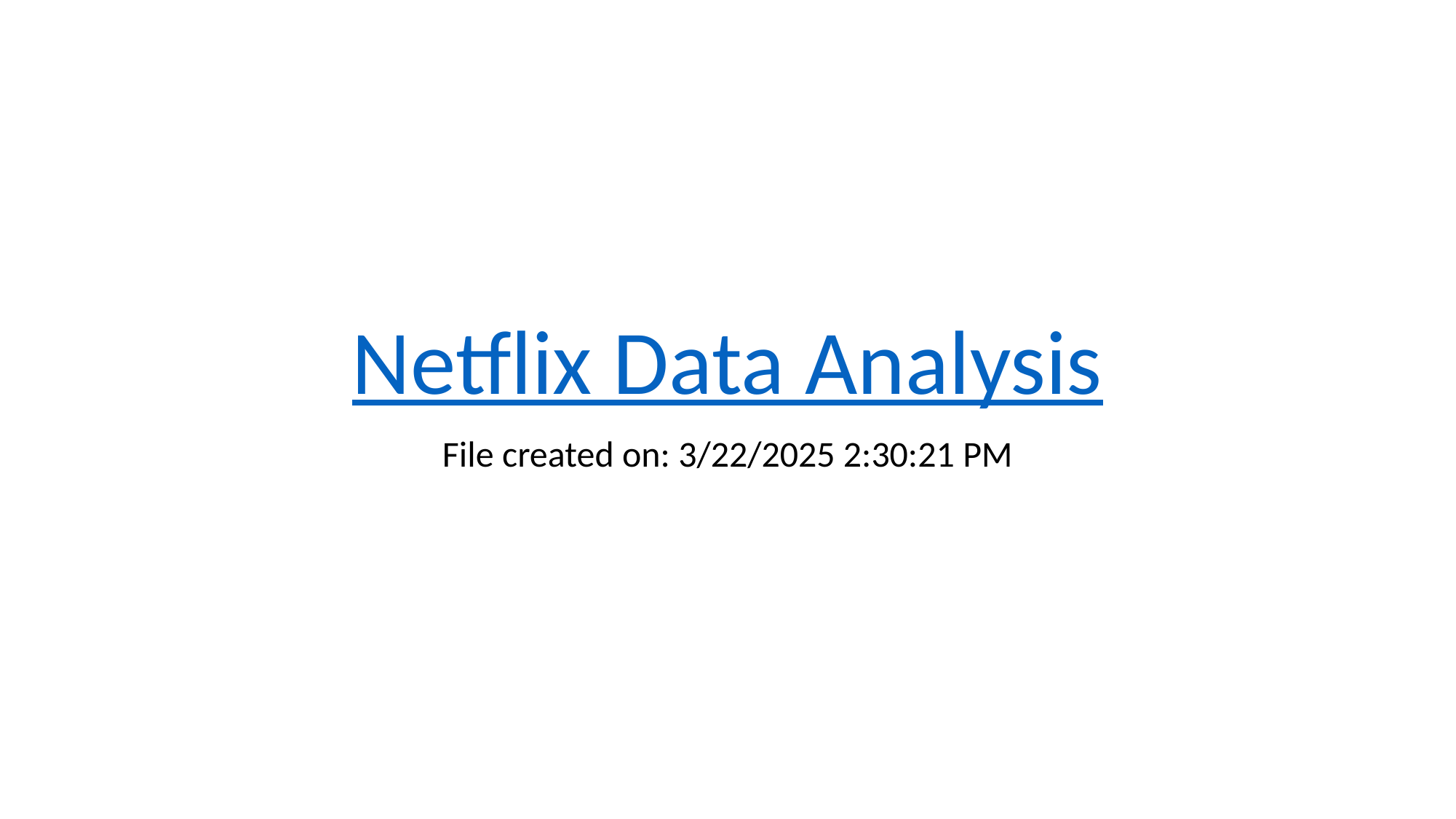

# Netflix Data Analysis
File created on: 3/22/2025 2:30:21 PM